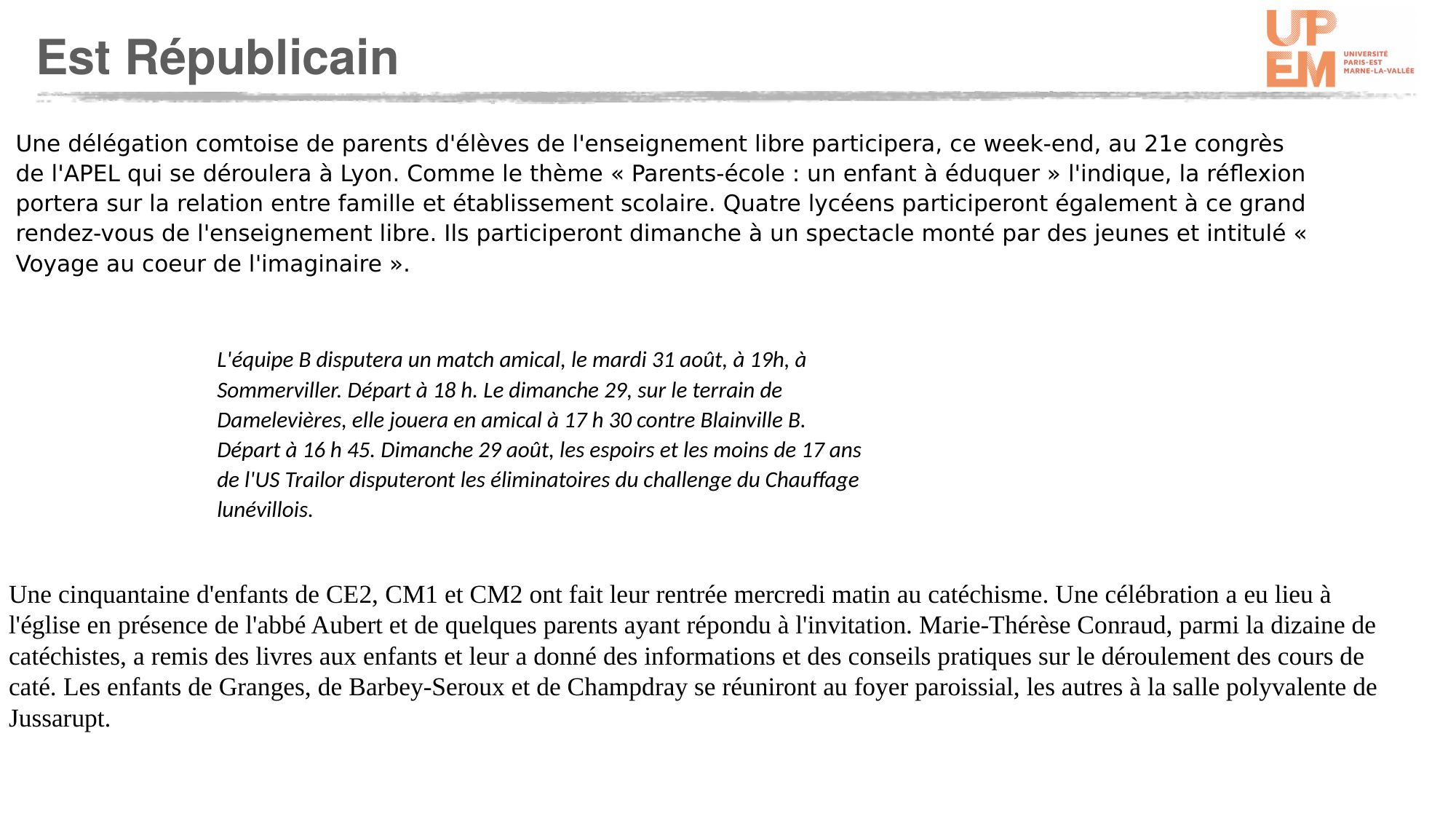

# Est Républicain
Une délégation comtoise de parents d'élèves de l'enseignement libre participera, ce week-end, au 21e congrès de l'APEL qui se déroulera à Lyon. Comme le thème « Parents-école : un enfant à éduquer » l'indique, la réflexion portera sur la relation entre famille et établissement scolaire. Quatre lycéens participeront également à ce grand rendez-vous de l'enseignement libre. Ils participeront dimanche à un spectacle monté par des jeunes et intitulé « Voyage au coeur de l'imaginaire ».
L'équipe B disputera un match amical, le mardi 31 août, à 19h, à Sommerviller. Départ à 18 h. Le dimanche 29, sur le terrain de Damelevières, elle jouera en amical à 17 h 30 contre Blainville B. Départ à 16 h 45. Dimanche 29 août, les espoirs et les moins de 17 ans de l'US Trailor disputeront les éliminatoires du challenge du Chauffage lunévillois.
Une cinquantaine d'enfants de CE2, CM1 et CM2 ont fait leur rentrée mercredi matin au catéchisme. Une célébration a eu lieu à l'église en présence de l'abbé Aubert et de quelques parents ayant répondu à l'invitation. Marie-Thérèse Conraud, parmi la dizaine de catéchistes, a remis des livres aux enfants et leur a donné des informations et des conseils pratiques sur le déroulement des cours de caté. Les enfants de Granges, de Barbey-Seroux et de Champdray se réuniront au foyer paroissial, les autres à la salle polyvalente de Jussarupt.
2